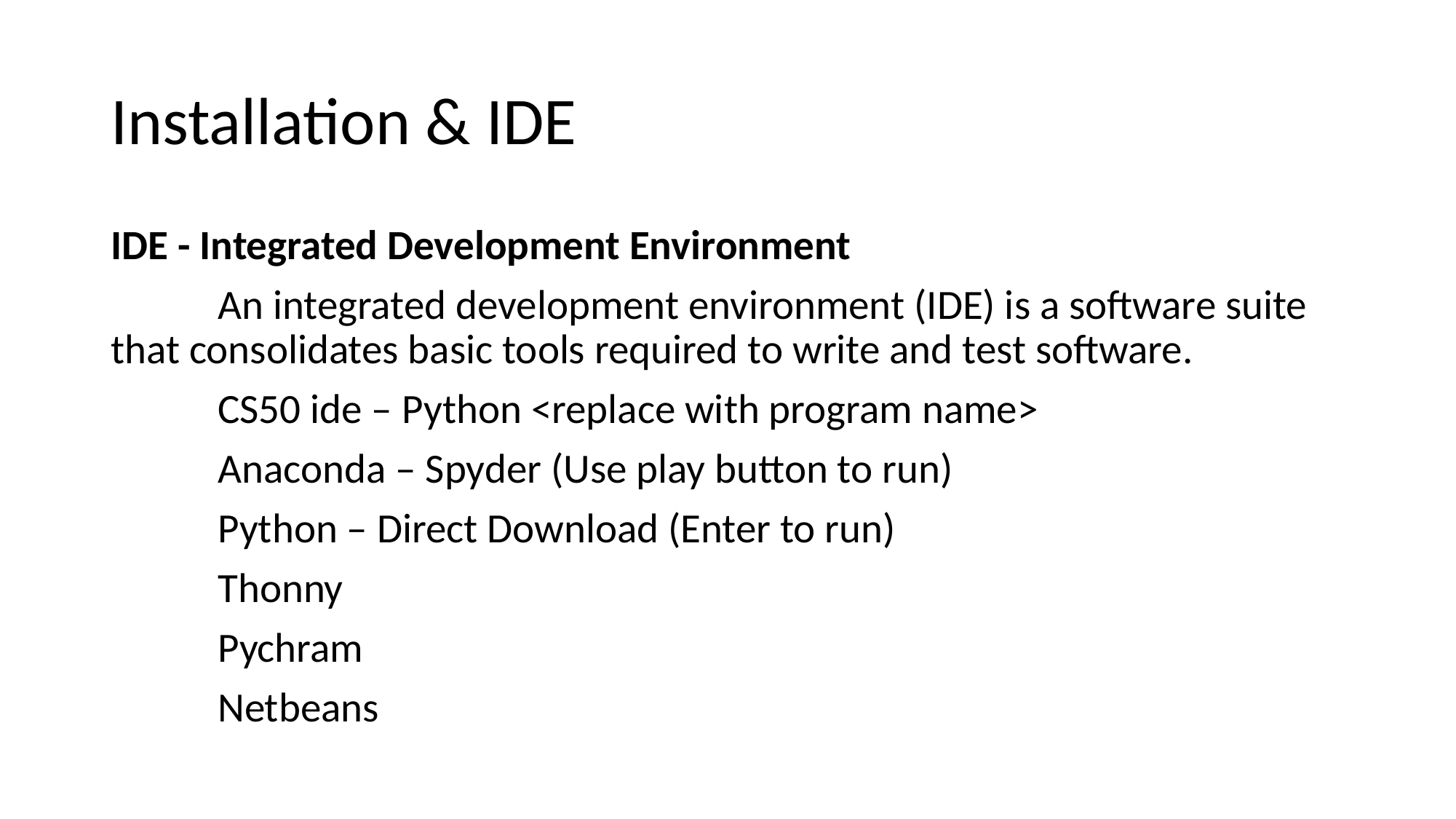

# Installation & IDE
IDE - Integrated Development Environment
	An integrated development environment (IDE) is a software suite that consolidates basic tools required to write and test software.
	CS50 ide – Python <replace with program name>
	Anaconda – Spyder (Use play button to run)
	Python – Direct Download (Enter to run)
	Thonny
	Pychram
	Netbeans